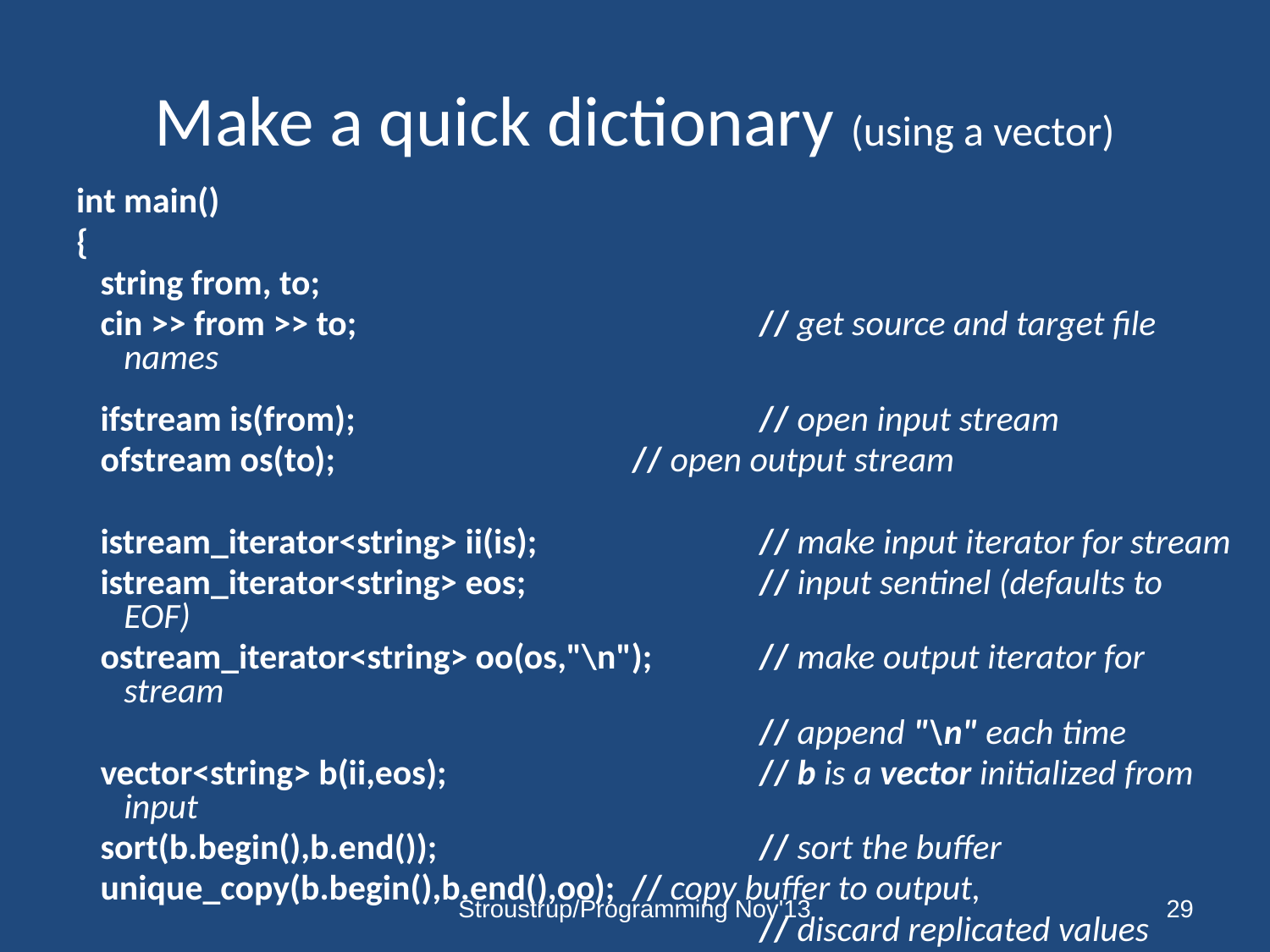

# Make a quick dictionary (using a vector)
int main()
{
   string from, to;
   cin >> from >> to;                    		// get source and target file names

   ifstream is(from);            			// open input stream
   ofstream os(to);			// open output stream

   istream_iterator<string> ii(is);     	 	// make input iterator for stream
   istream_iterator<string> eos;       	  	// input sentinel (defaults to EOF)
   ostream_iterator<string> oo(os,"\n");	// make output iterator for stream
						// append "\n" each time
   vector<string> b(ii,eos);			// b is a vector initialized from input
   sort(b.begin(),b.end());			// sort the buffer
   unique_copy(b.begin(),b.end(),oo); 	// copy buffer to output,
  					   	// discard replicated values
}
Stroustrup/Programming Nov'13
29